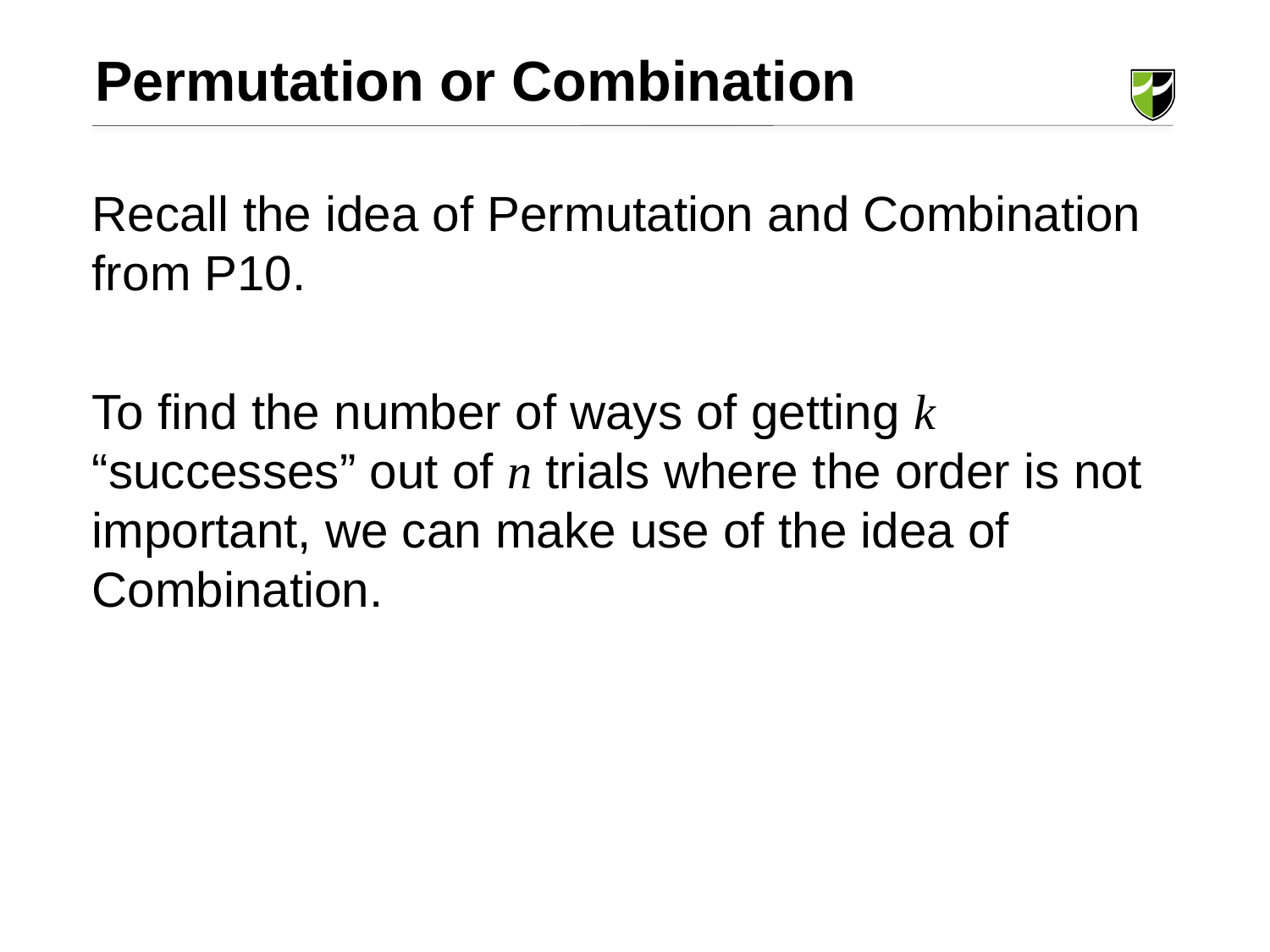

Permutation or Combination
	Recall the idea of Permutation and Combination from P10.

	To find the number of ways of getting k “successes” out of n trials where the order is not important, we can make use of the idea of Combination.